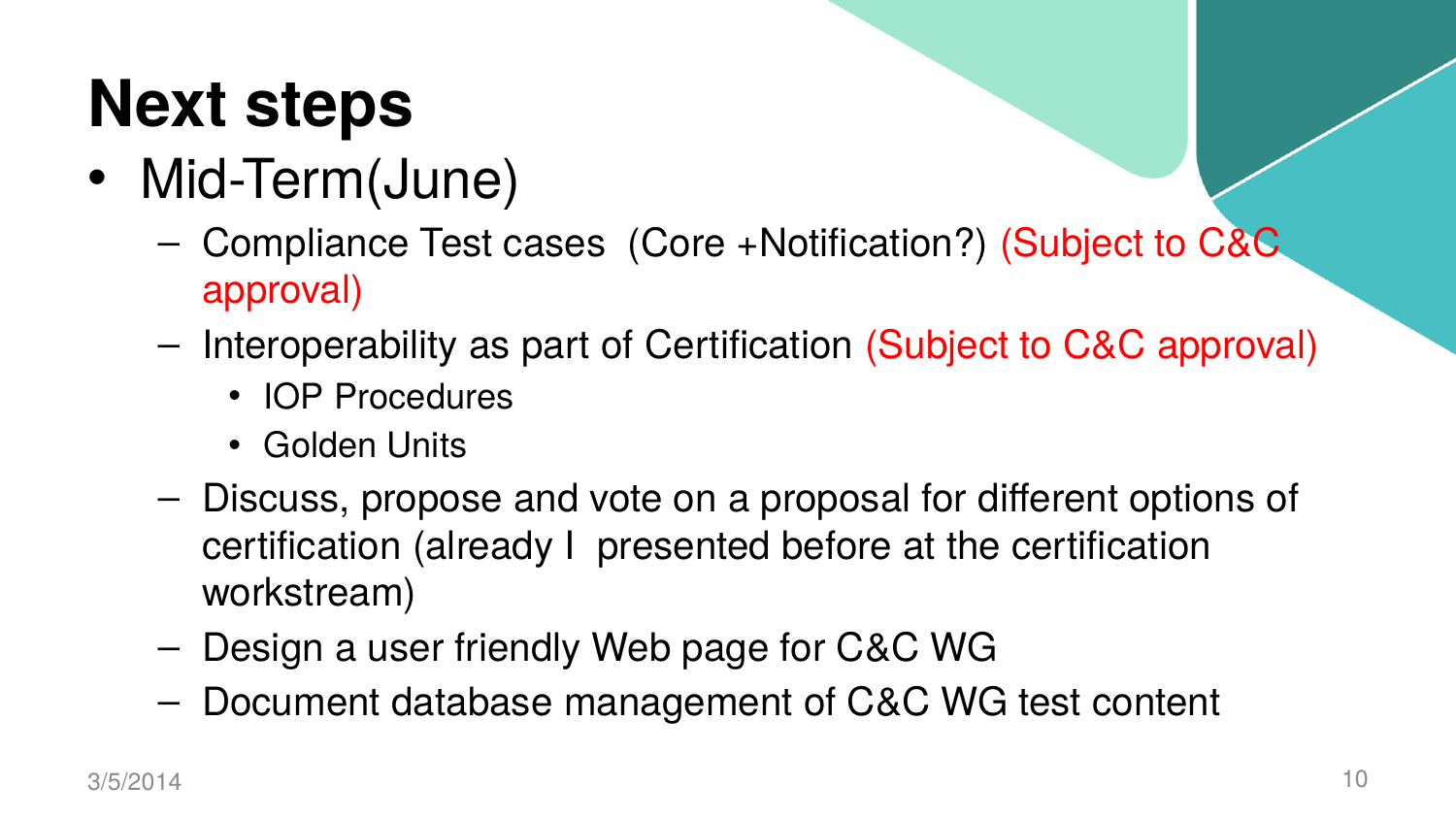

# Next steps
Mid-Term(June)
Compliance Test cases  (Core +Notification?) (Subject to C&C approval)
Interoperability as part of Certification (Subject to C&C approval)
IOP Procedures
Golden Units
Discuss, propose and vote on a proposal for different options of certification (already I  presented before at the certification workstream)
Design a user friendly Web page for C&C WG
Document database management of C&C WG test content

3/5/2014
10